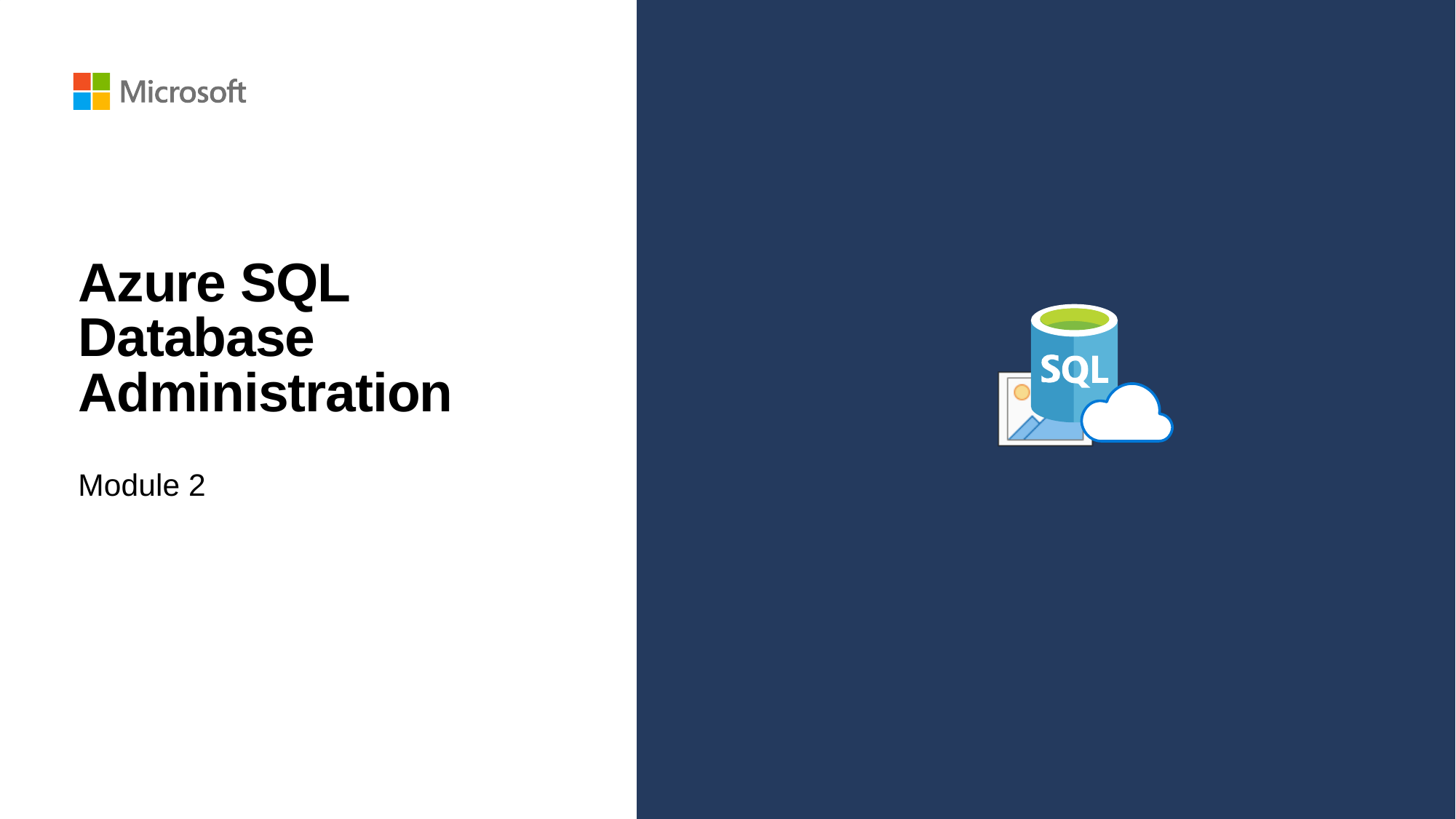

# Azure SQL Database Administration

Module 2